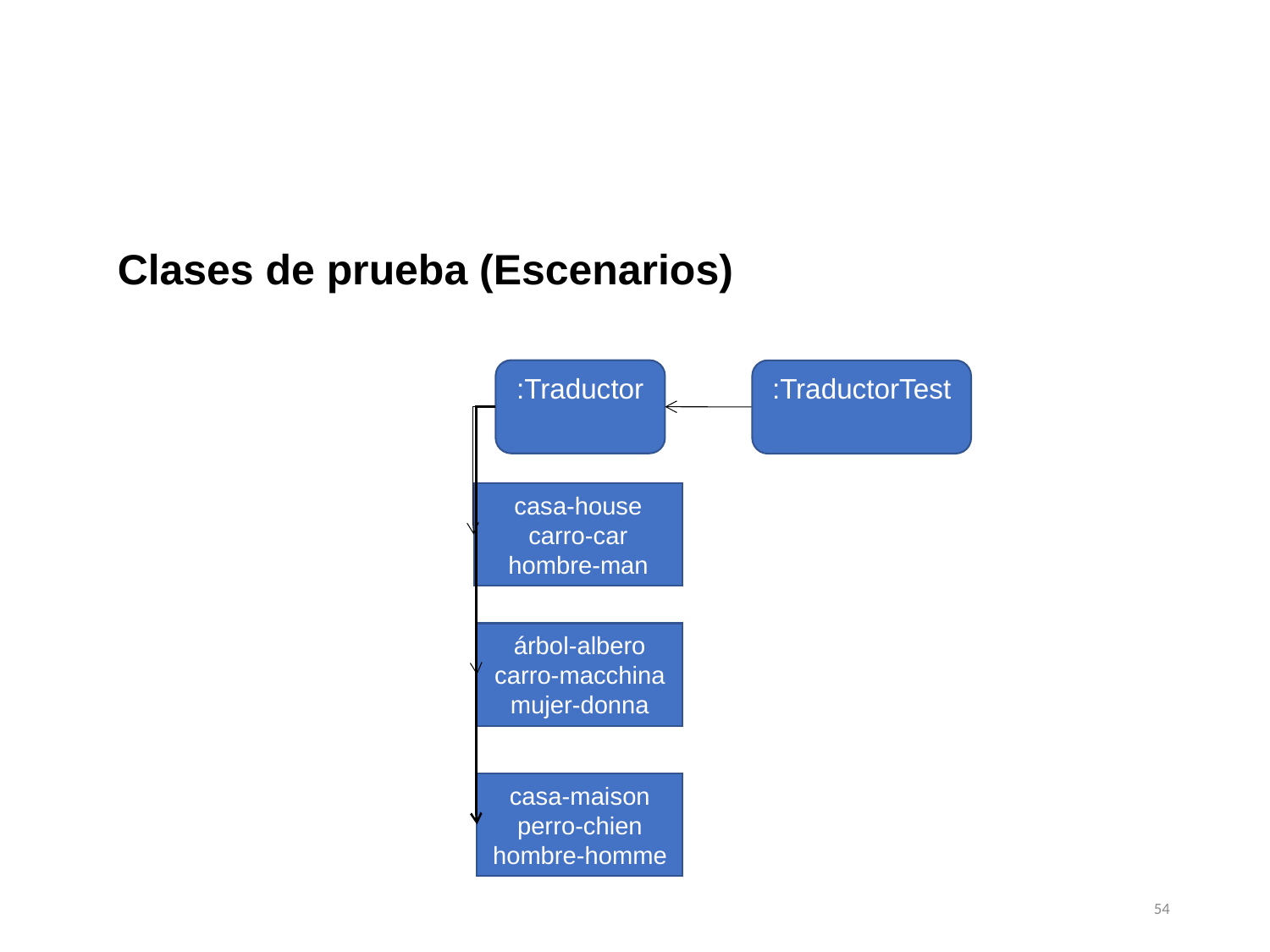

Clases de prueba (Escenarios)
:Traductor

:TraductorTest

casa-house
carro-car
hombre-man
árbol-albero
carro-macchina
mujer-donna
casa-maison
perro-chien
hombre-homme
54